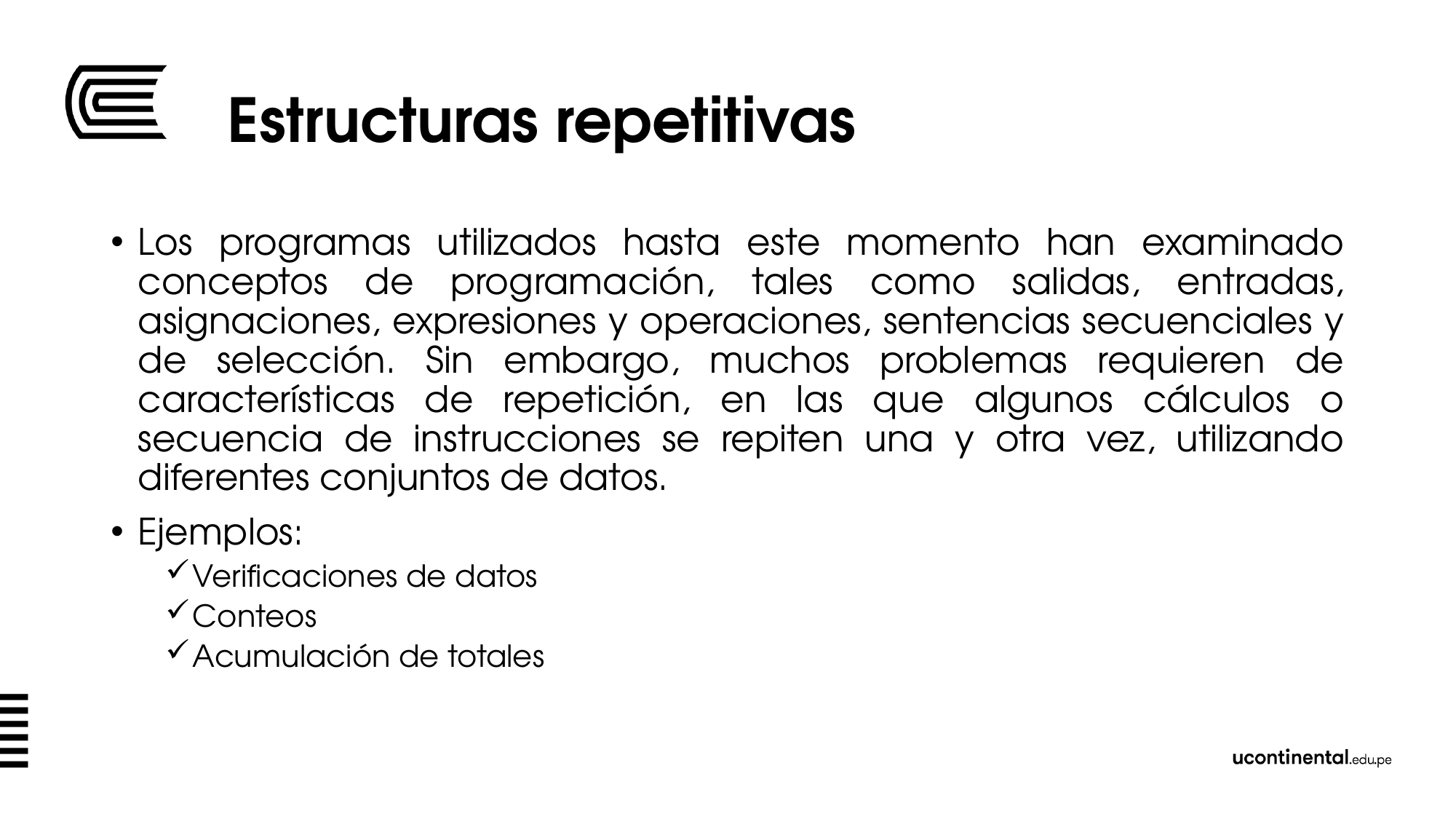

# Estructuras repetitivas
Los programas utilizados hasta este momento han examinado conceptos de programación, tales como salidas, entradas, asignaciones, expresiones y operaciones, sentencias secuenciales y de selección. Sin embargo, muchos problemas requieren de características de repetición, en las que algunos cálculos o secuencia de instrucciones se repiten una y otra vez, utilizando diferentes conjuntos de datos.
Ejemplos:
Verificaciones de datos
Conteos
Acumulación de totales